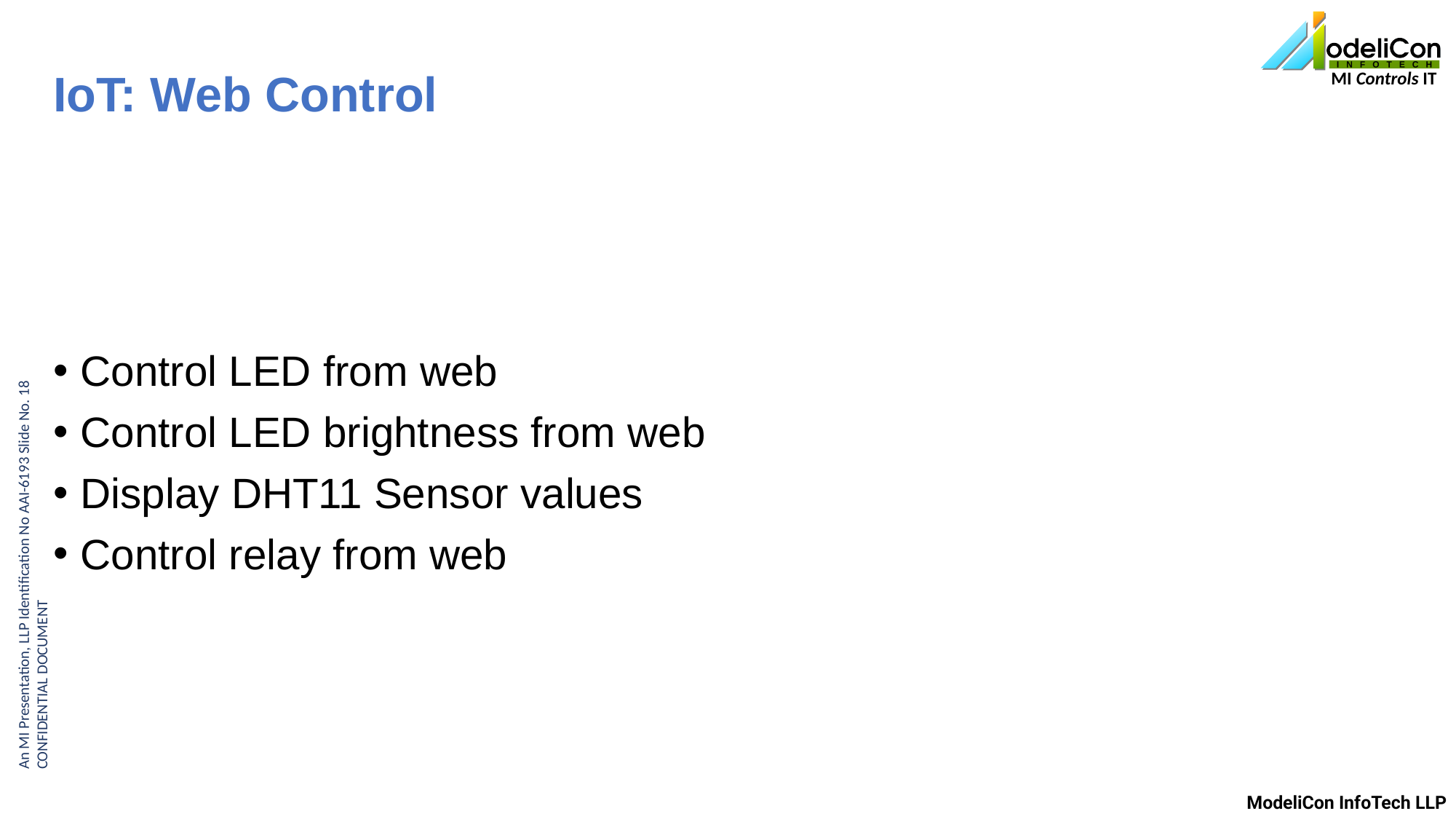

# IoT: Web Control
Control LED from web
Control LED brightness from web
Display DHT11 Sensor values
Control relay from web